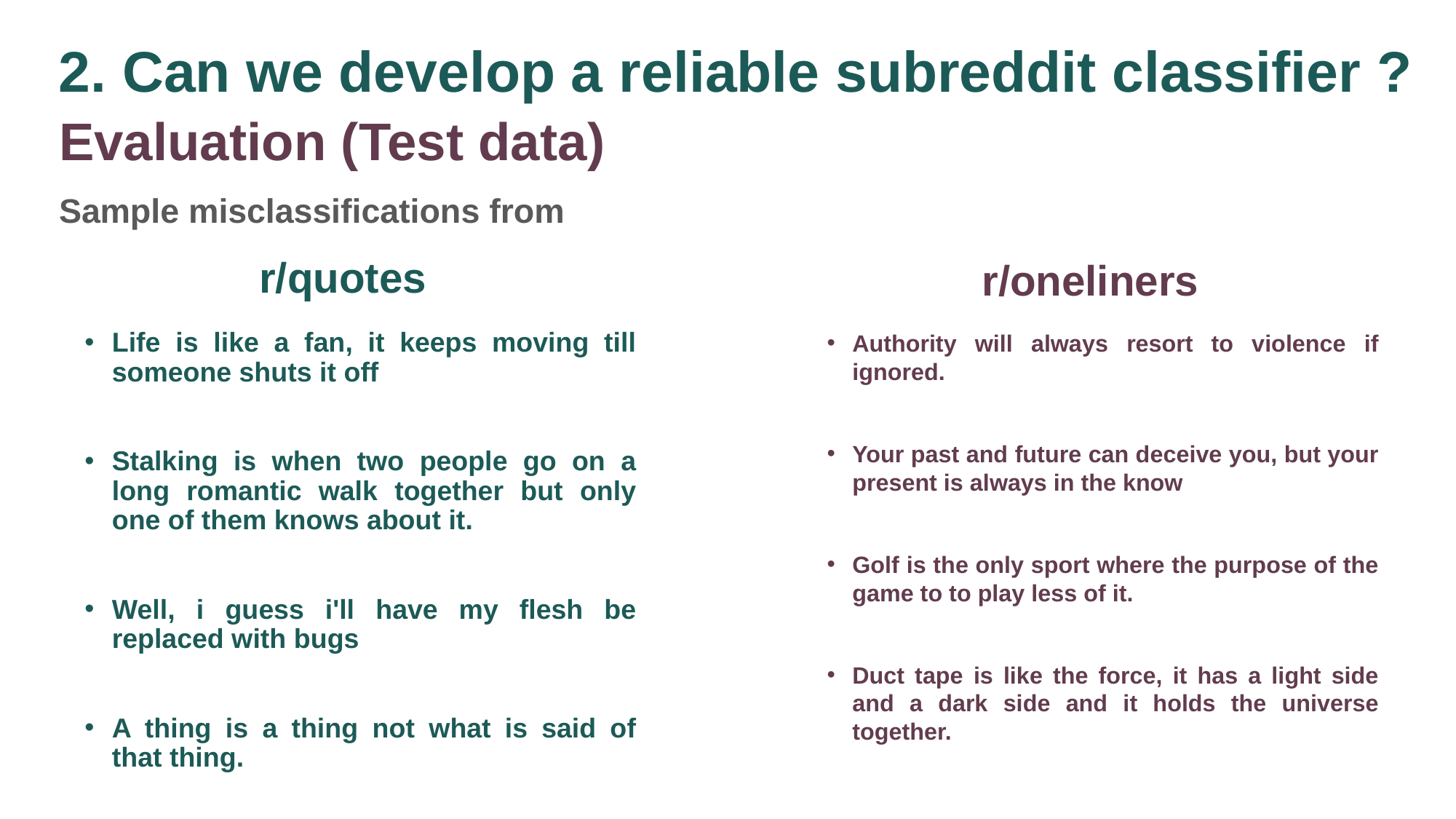

2. Can we develop a reliable subreddit classifier ?
Evaluation (Test data)
Sample misclassifications from
r/quotes
r/oneliners
Life is like a fan, it keeps moving till someone shuts it off

Stalking is when two people go on a long romantic walk together but only one of them knows about it.

Well, i guess i'll have my flesh be replaced with bugs

A thing is a thing not what is said of that thing.
Authority will always resort to violence if ignored.

Your past and future can deceive you, but your present is always in the know

Golf is the only sport where the purpose of the game to to play less of it.

Duct tape is like the force, it has a light side and a dark side and it holds the universe together.